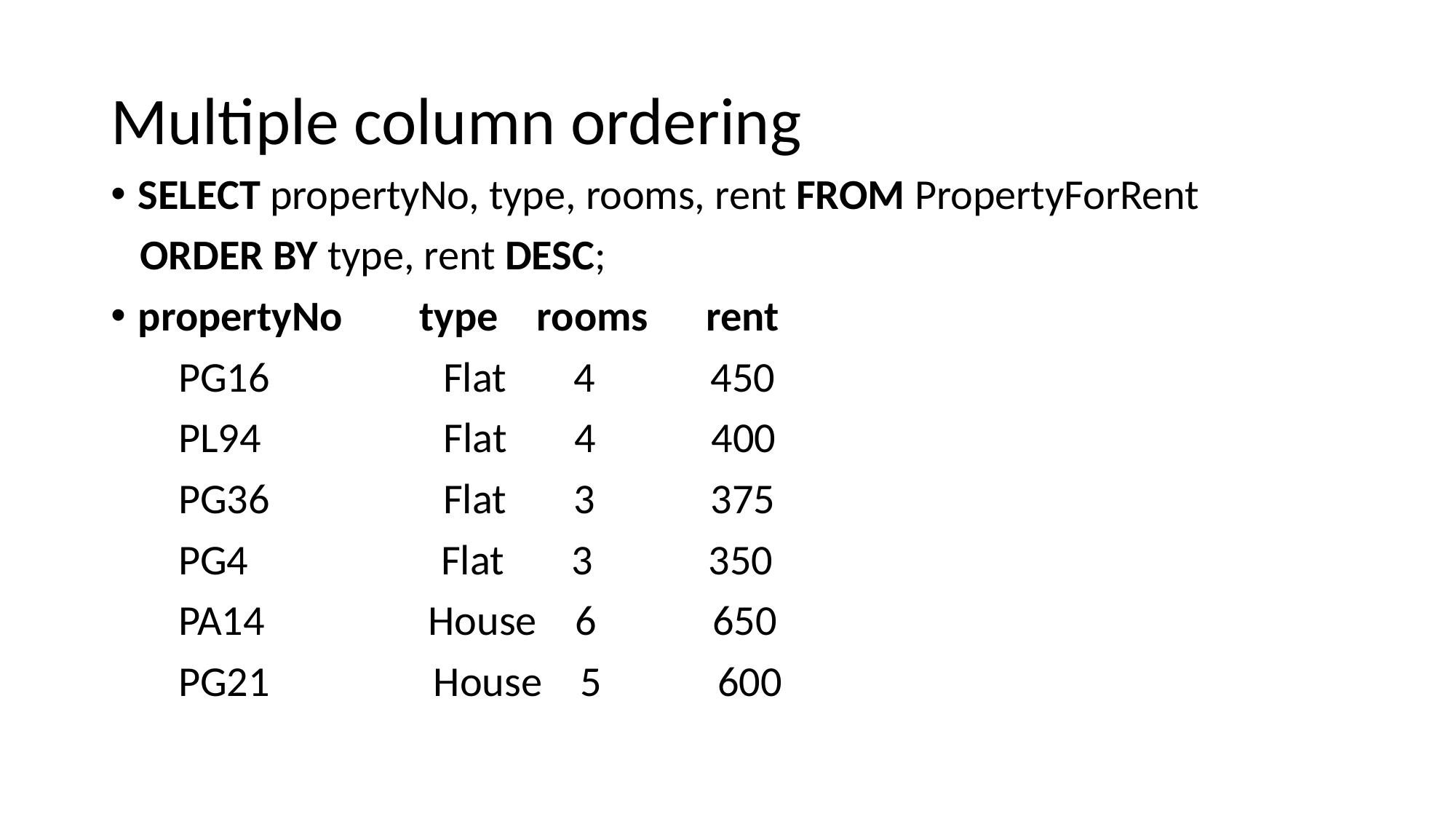

# Multiple column ordering
SELECT propertyNo, type, rooms, rent FROM PropertyForRent
   ORDER BY type, rent DESC;
propertyNo        type    rooms      rent
       PG16                  Flat       4            450
       PL94                   Flat       4            400
       PG36                  Flat       3            375
       PG4                    Flat       3            350
       PA14                 House    6            650
       PG21                 House    5            600